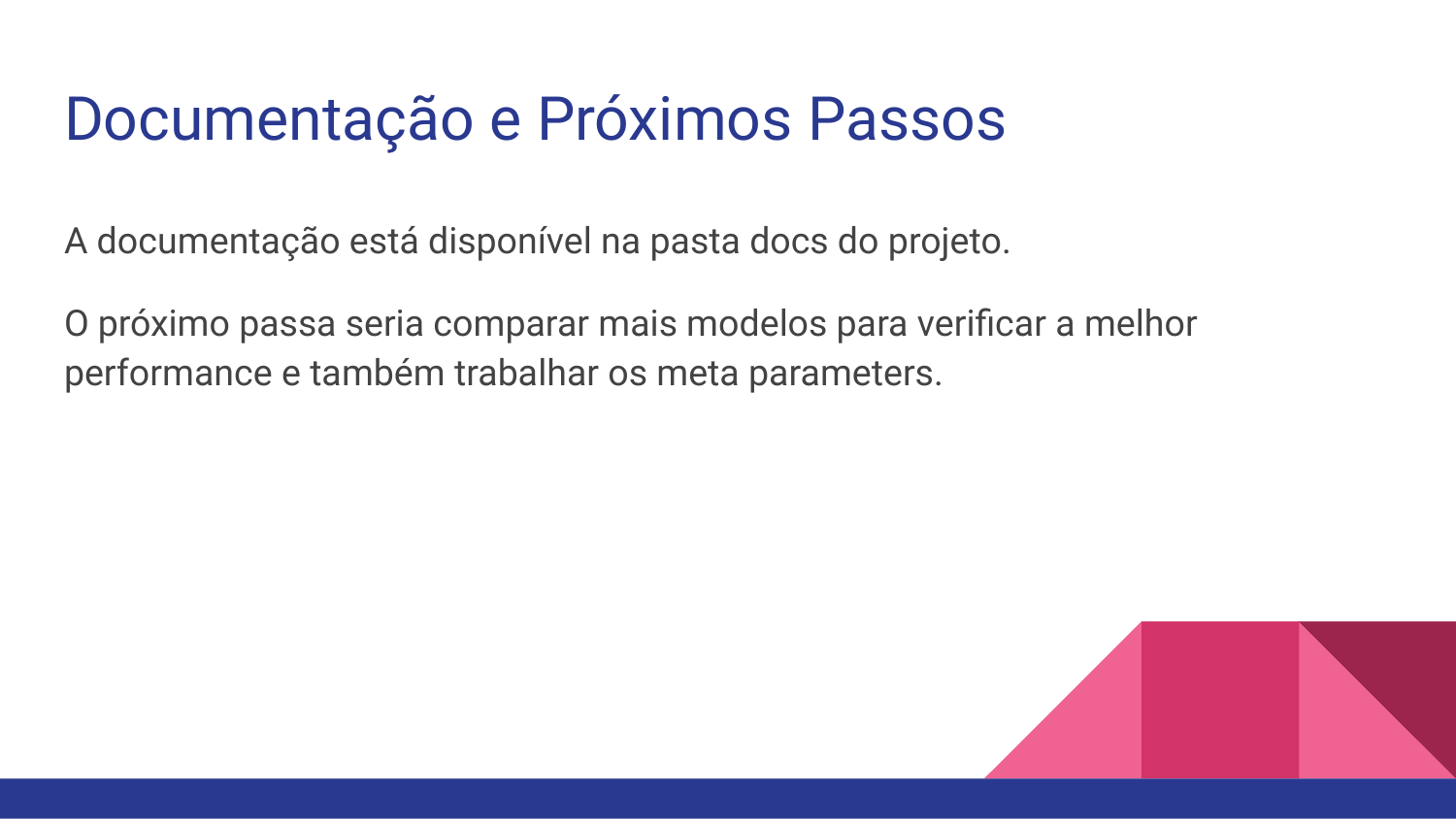

# Documentação e Próximos Passos
A documentação está disponível na pasta docs do projeto.
O próximo passa seria comparar mais modelos para verificar a melhor performance e também trabalhar os meta parameters.